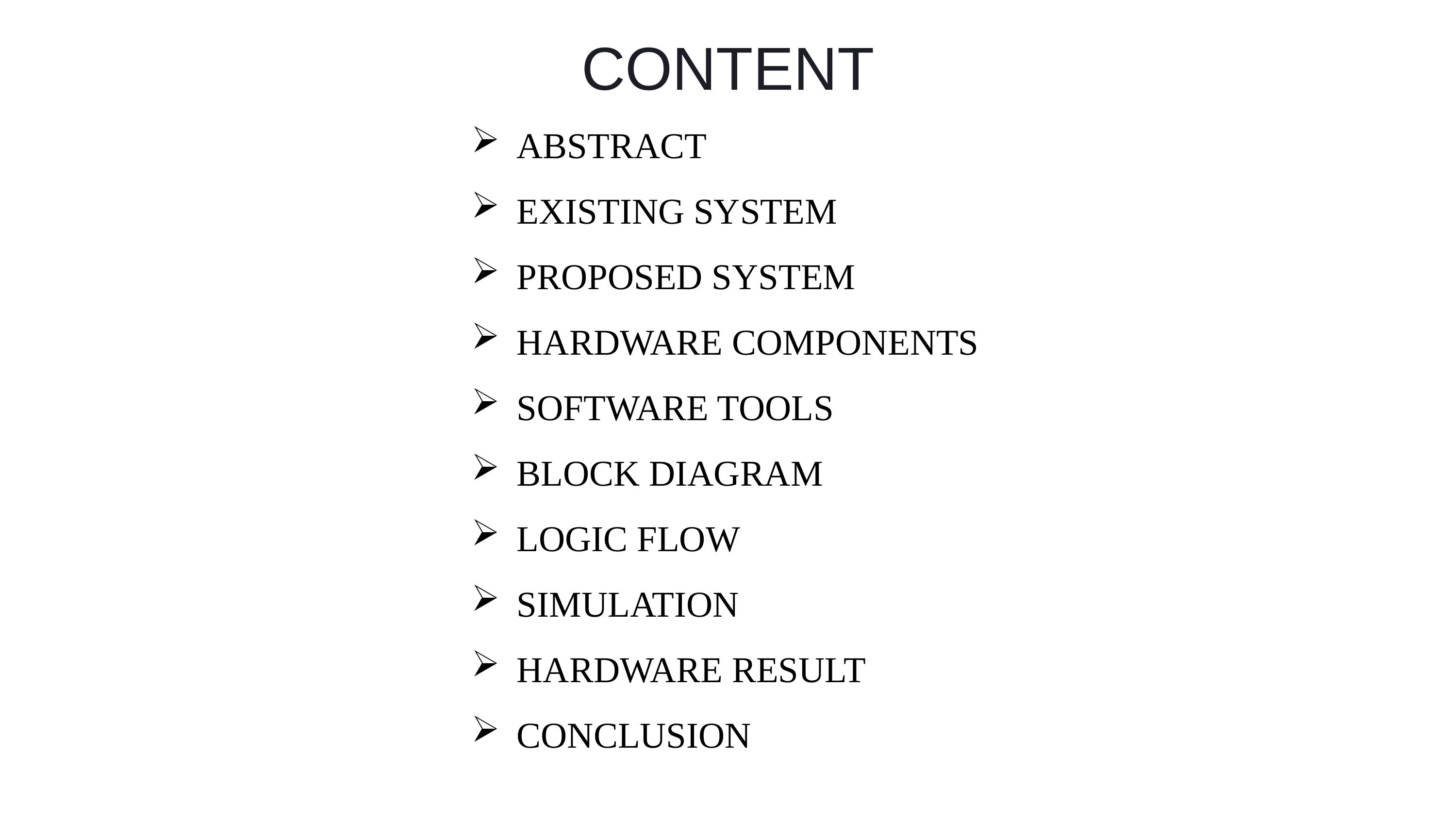

CONTENT
ABSTRACT
EXISTING SYSTEM
PROPOSED SYSTEM
HARDWARE COMPONENTS
SOFTWARE TOOLS
BLOCK DIAGRAM
LOGIC FLOW
SIMULATION
HARDWARE RESULT
CONCLUSION